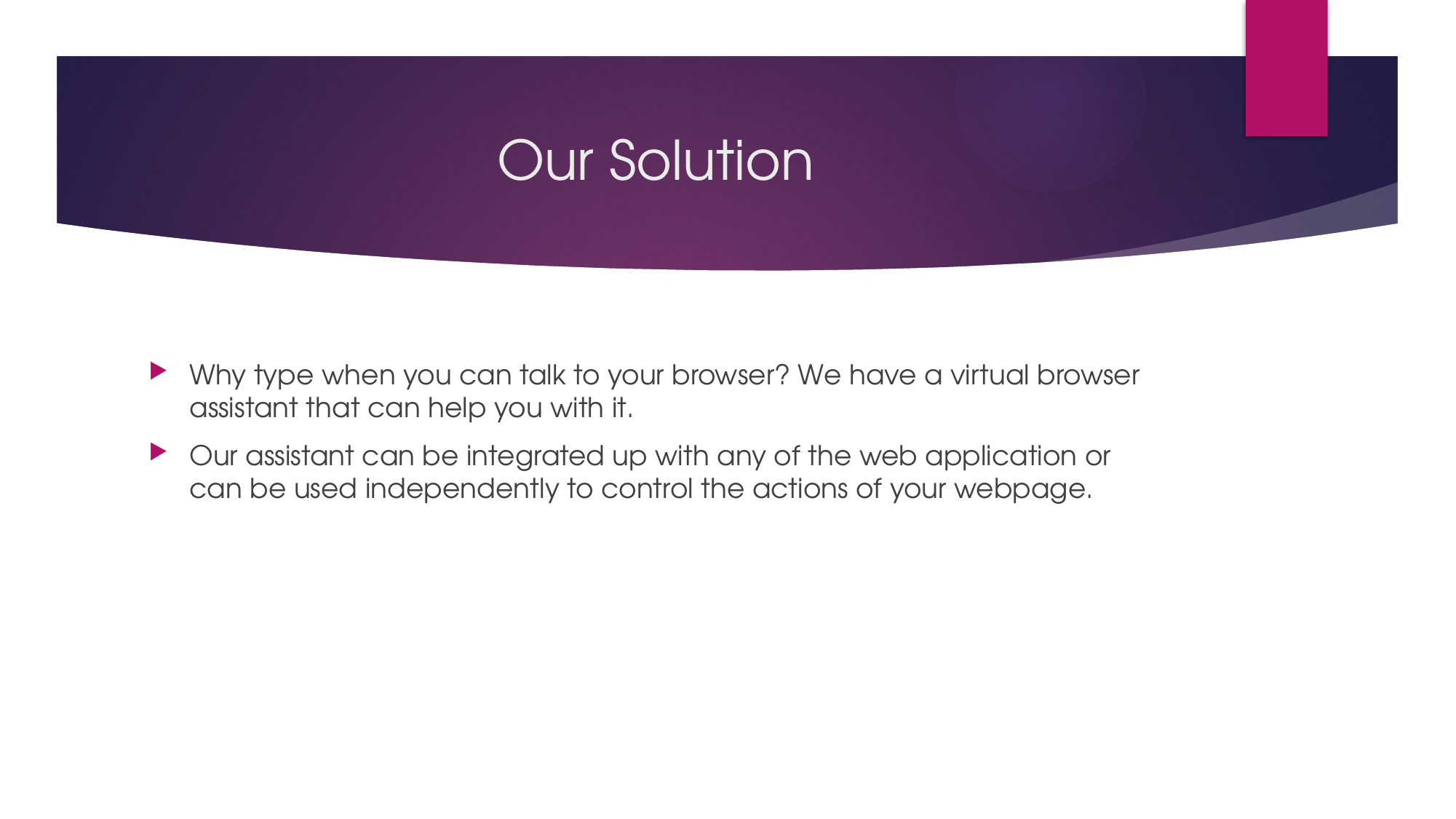

# Our Solution

Why type when you can talk to your browser? We have a virtual browser assistant that can help you with it.
Our assistant can be integrated up with any of the web application or can be used independently to control the actions of your webpage.